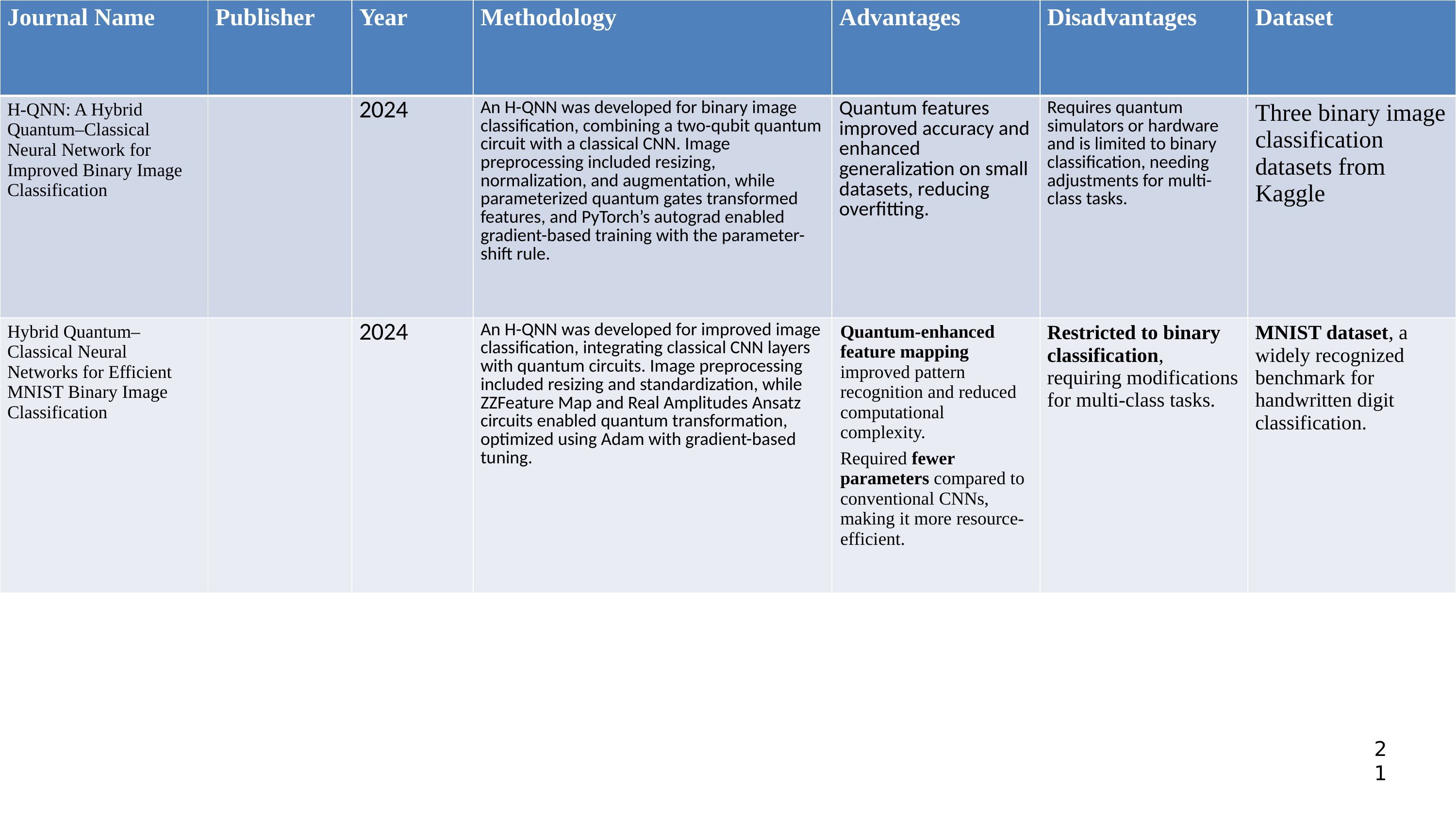

| Journal Name | Publisher | Year | Methodology | Advantages | Disadvantages | Dataset |
| --- | --- | --- | --- | --- | --- | --- |
| H-QNN: A Hybrid Quantum–Classical Neural Network for Improved Binary Image Classification |  | 2024 | An H-QNN was developed for binary image classification, combining a two-qubit quantum circuit with a classical CNN. Image preprocessing included resizing, normalization, and augmentation, while parameterized quantum gates transformed features, and PyTorch’s autograd enabled gradient-based training with the parameter-shift rule. | Quantum features improved accuracy and enhanced generalization on small datasets, reducing overfitting. | Requires quantum simulators or hardware and is limited to binary classification, needing adjustments for multi-class tasks. | Three binary image classification datasets from Kaggle |
| Hybrid Quantum–Classical Neural Networks for Efficient MNIST Binary Image Classification |  | 2024 | An H-QNN was developed for improved image classification, integrating classical CNN layers with quantum circuits. Image preprocessing included resizing and standardization, while ZZFeature Map and Real Amplitudes Ansatz circuits enabled quantum transformation, optimized using Adam with gradient-based tuning. | Quantum-enhanced feature mapping improved pattern recognition and reduced computational complexity. Required fewer parameters compared to conventional CNNs, making it more resource-efficient. | Restricted to binary classification, requiring modifications for multi-class tasks. | MNIST dataset, a widely recognized benchmark for handwritten digit classification. |
21